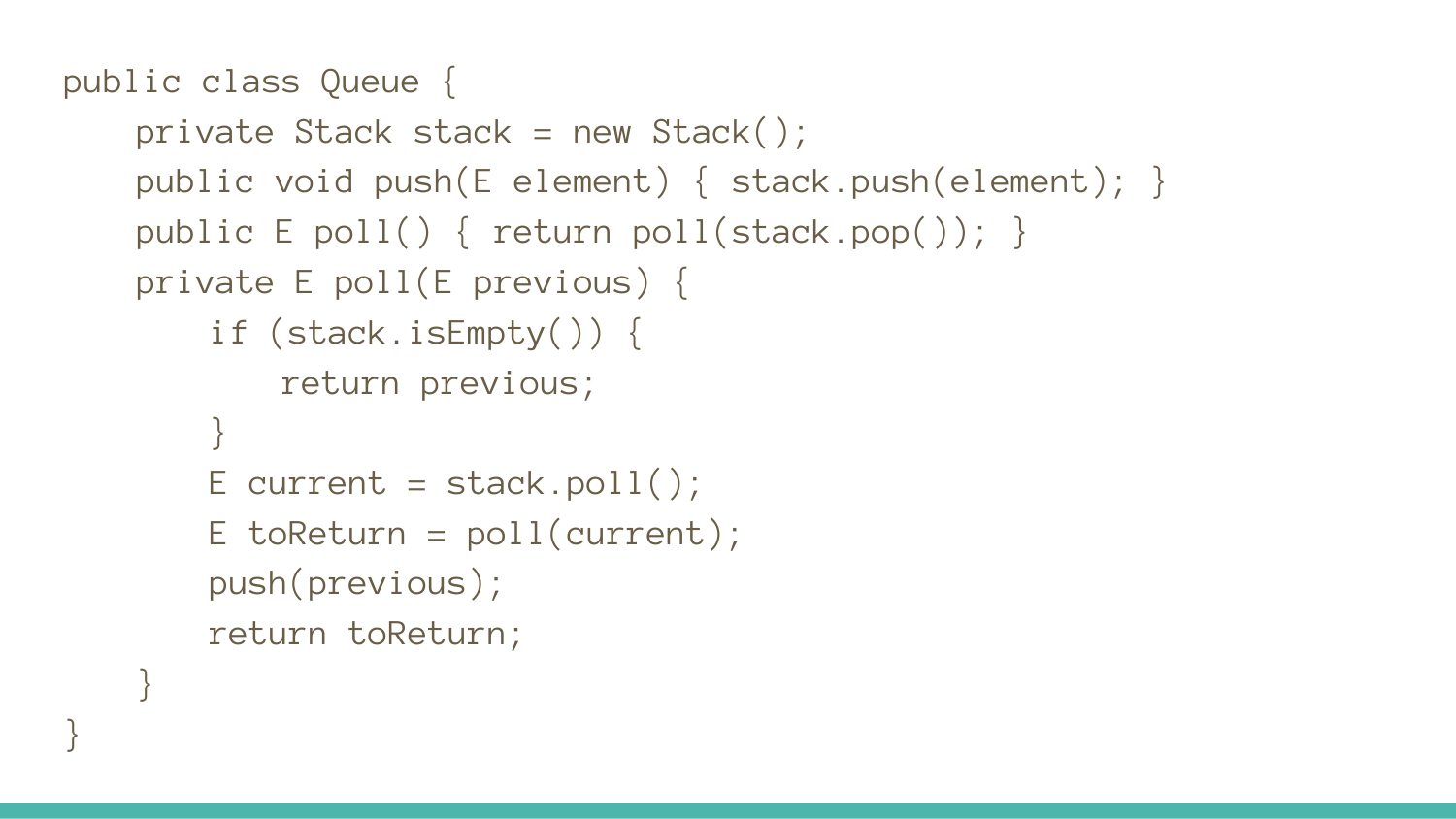

public class Queue {
private Stack stack = new Stack();
public void push(E element) { stack.push(element); }
public E poll() { return poll(stack.pop()); }
private E poll(E previous) {
if (stack.isEmpty()) {
return previous;
}
E current = stack.poll();
E toReturn = poll(current);
push(previous);
return toReturn;
}
}